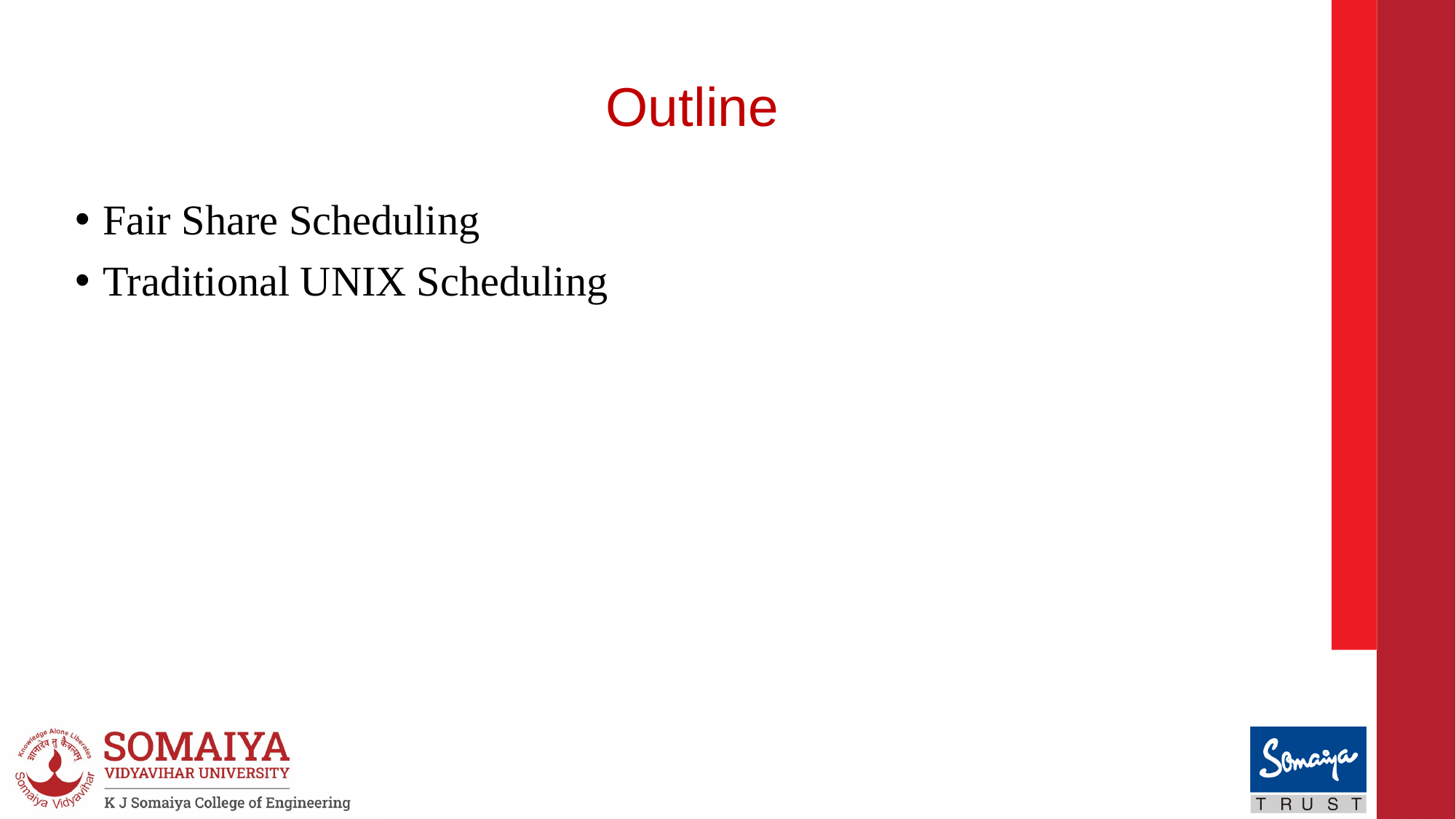

# Outline
Fair Share Scheduling
Traditional UNIX Scheduling